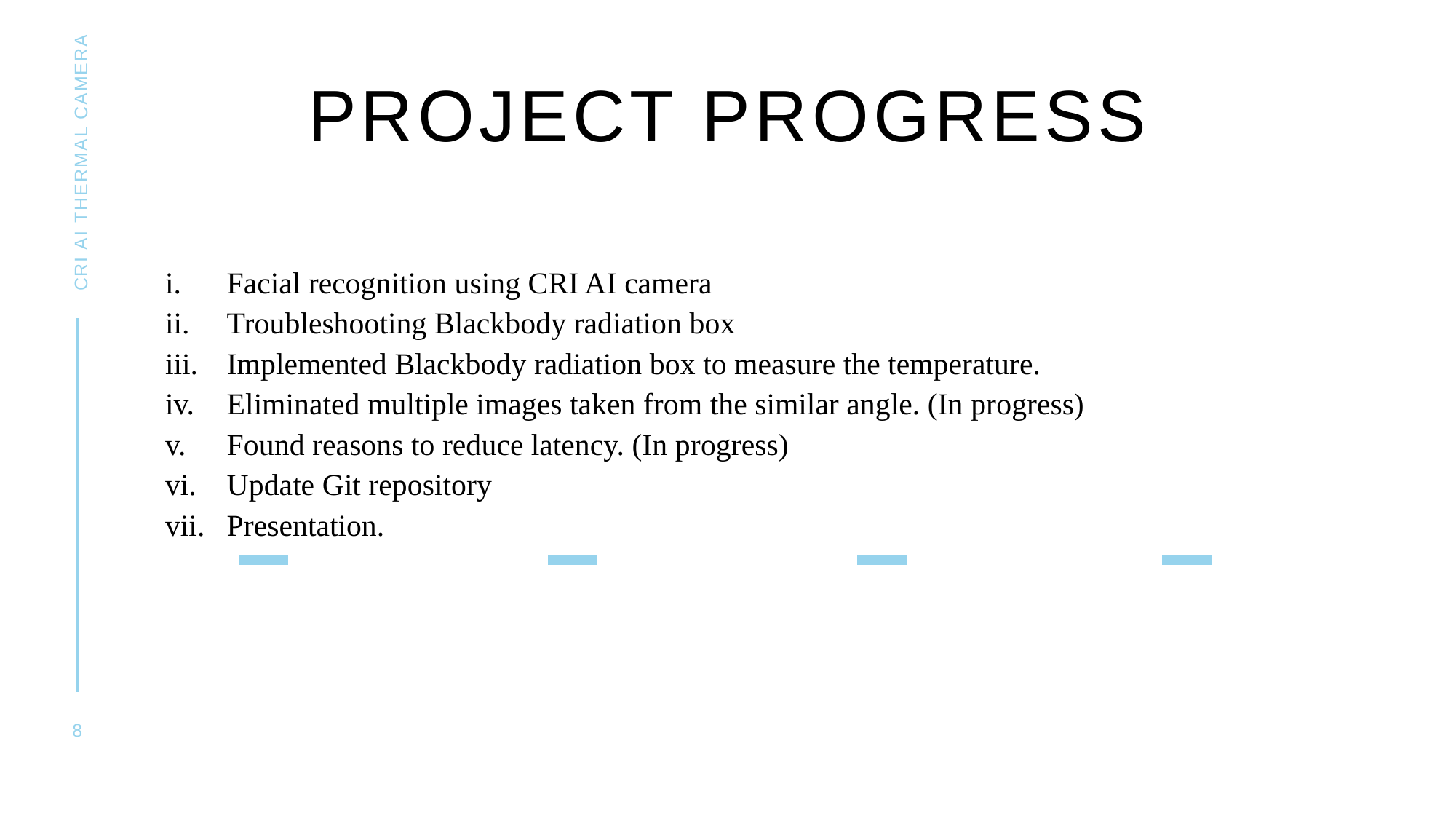

# Project progress
CRI AI THERMAL CAMERA

Facial recognition using CRI AI camera
Troubleshooting Blackbody radiation box
Implemented Blackbody radiation box to measure the temperature.
Eliminated multiple images taken from the similar angle. (In progress)
Found reasons to reduce latency. (In progress)
Update Git repository
Presentation.
8